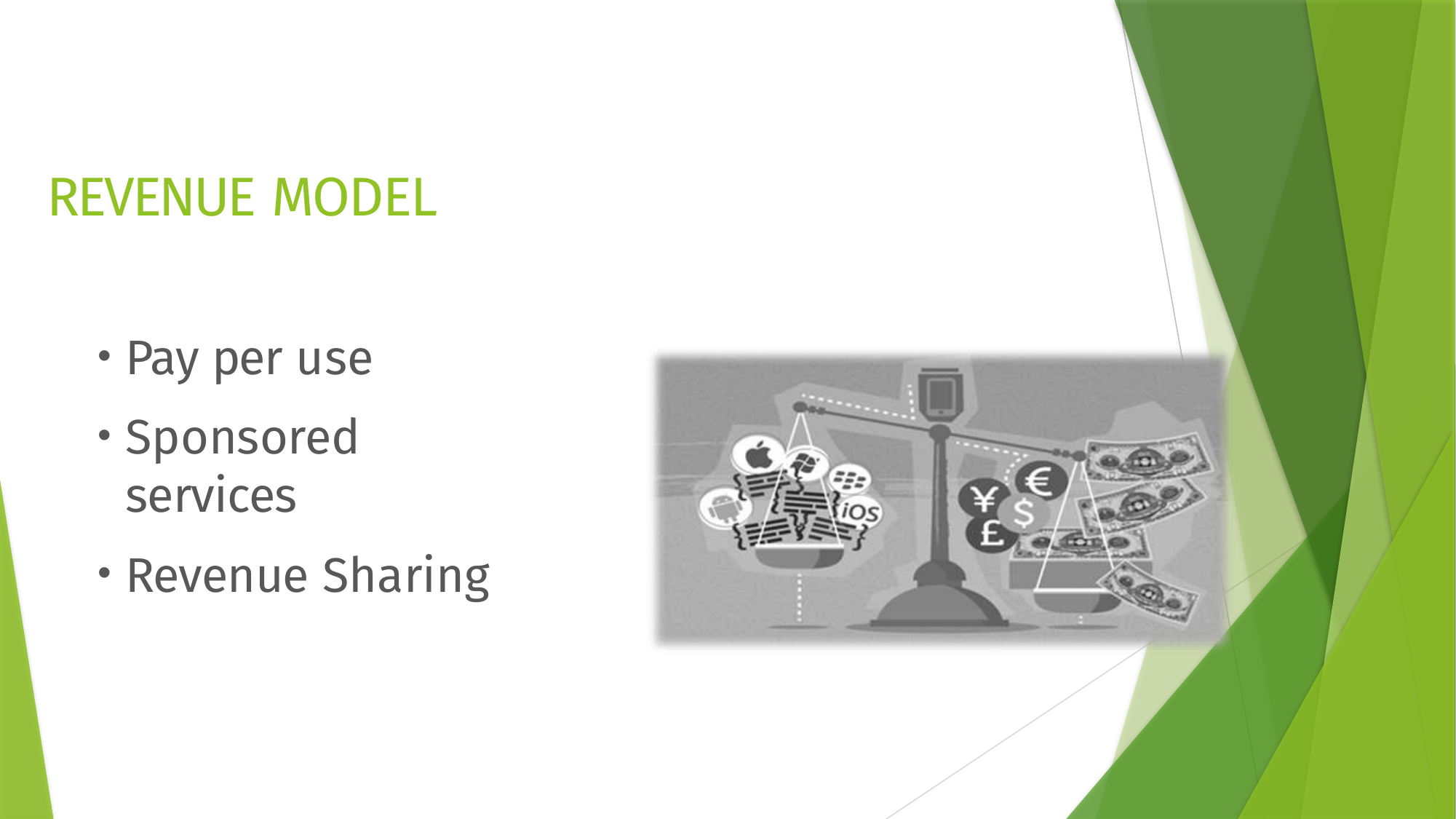

# REVENUE MODEL
Pay per use
Sponsored services
Revenue Sharing